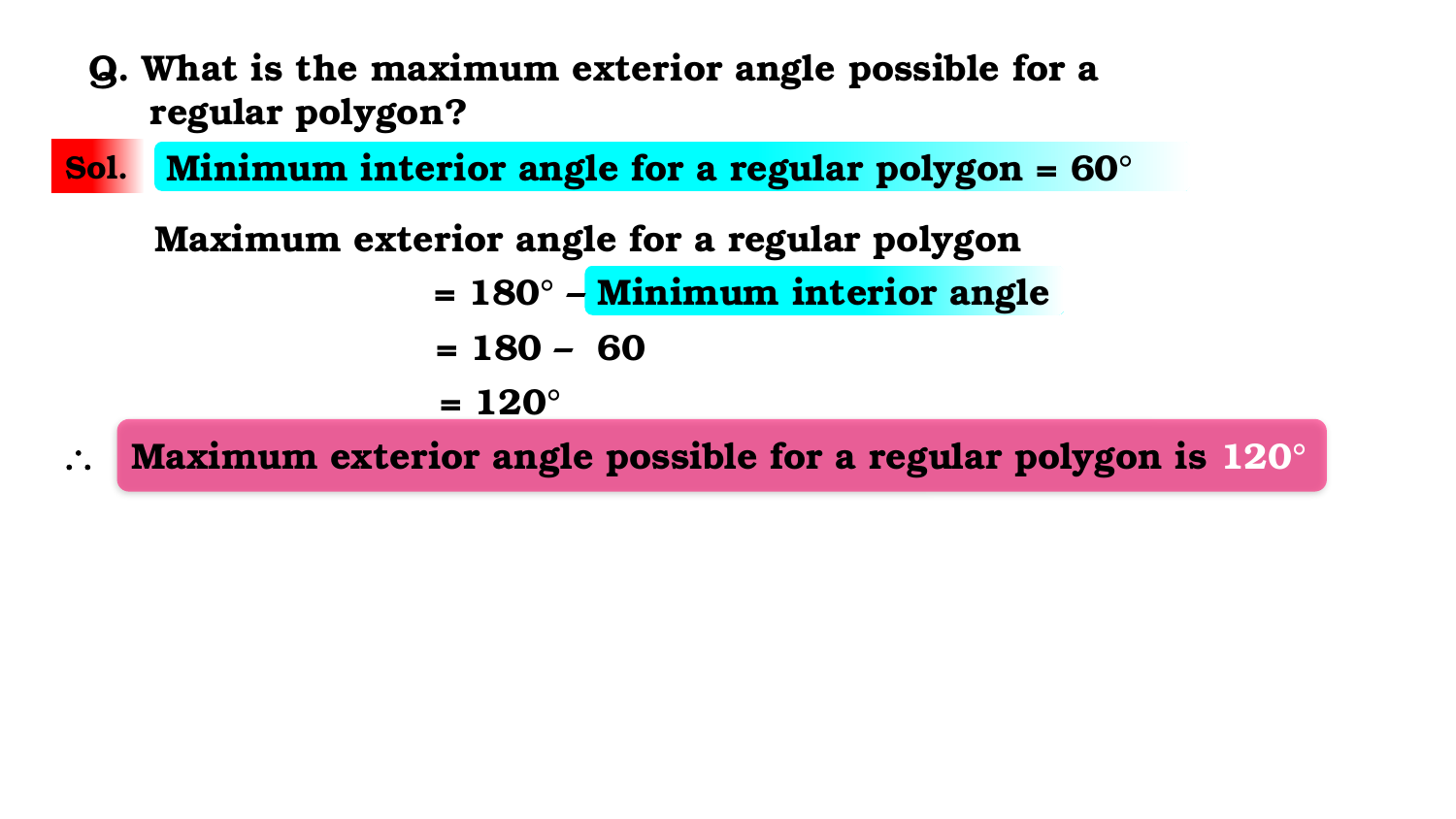

Q. What is the maximum exterior angle possible for a
     regular polygon?
Minimum interior angle for a regular polygon = 60°
Sol.

Maximum exterior angle for a regular polygon
= 180° – Minimum interior angle

= 180 –
60
= 120°

∴   Maximum exterior angle possible for a regular polygon is 120°